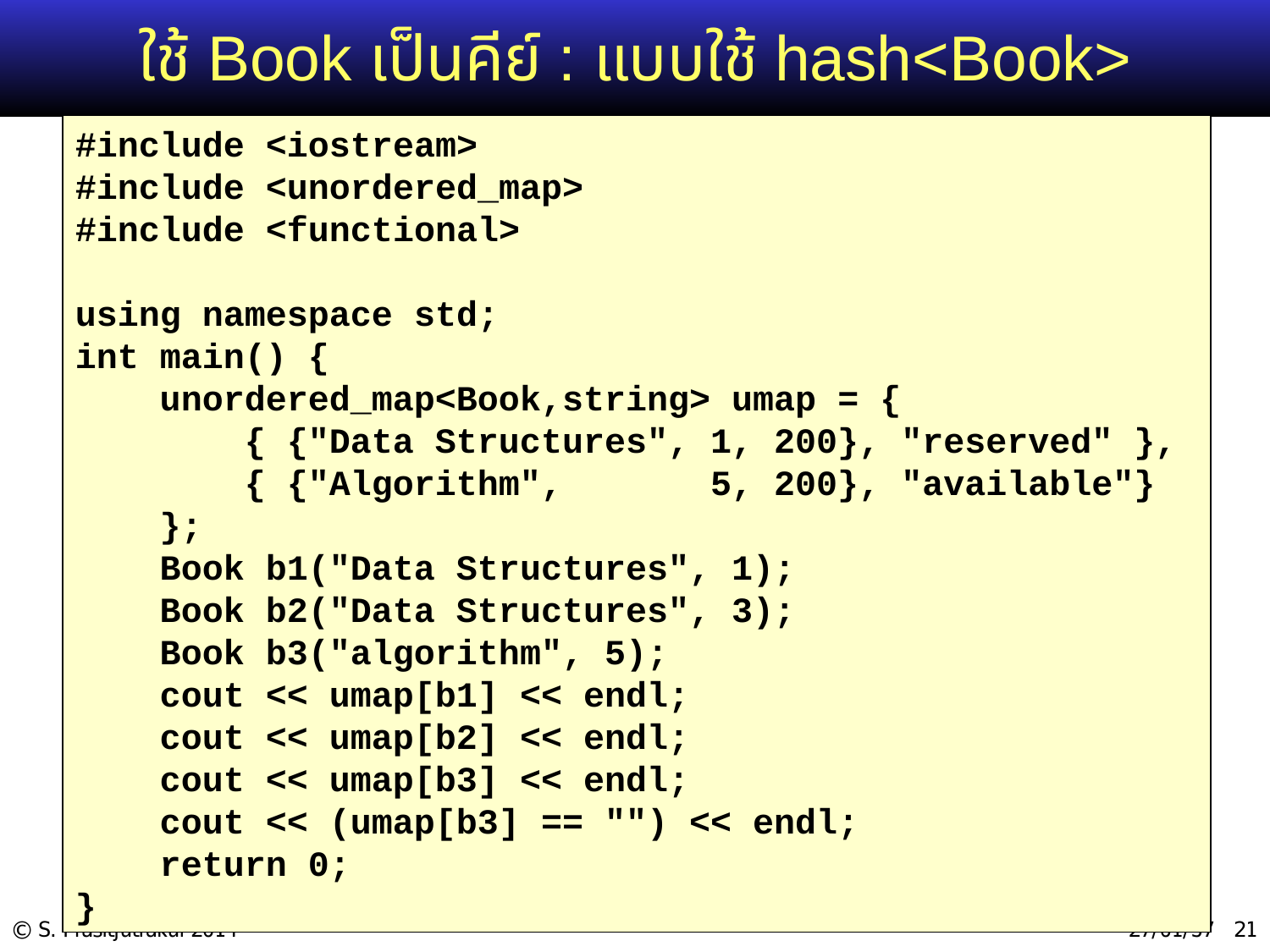

# ใช้ Book เป็นคีย์ : แบบใช้ hash<Book>
#include <iostream>
#include <unordered_map>
#include <functional>

using namespace std;
int main() {
    unordered_map<Book,string> umap = {
        { {"Data Structures", 1, 200}, "reserved" },
        { {"Algorithm",       5, 200}, "available"}
    };
    Book b1("Data Structures", 1);
    Book b2("Data Structures", 3);
    Book b3("algorithm", 5);
    cout << umap[b1] << endl;
    cout << umap[b2] << endl;
    cout << umap[b3] << endl;
    cout << (umap[b3] == "") << endl;
    return 0;
}